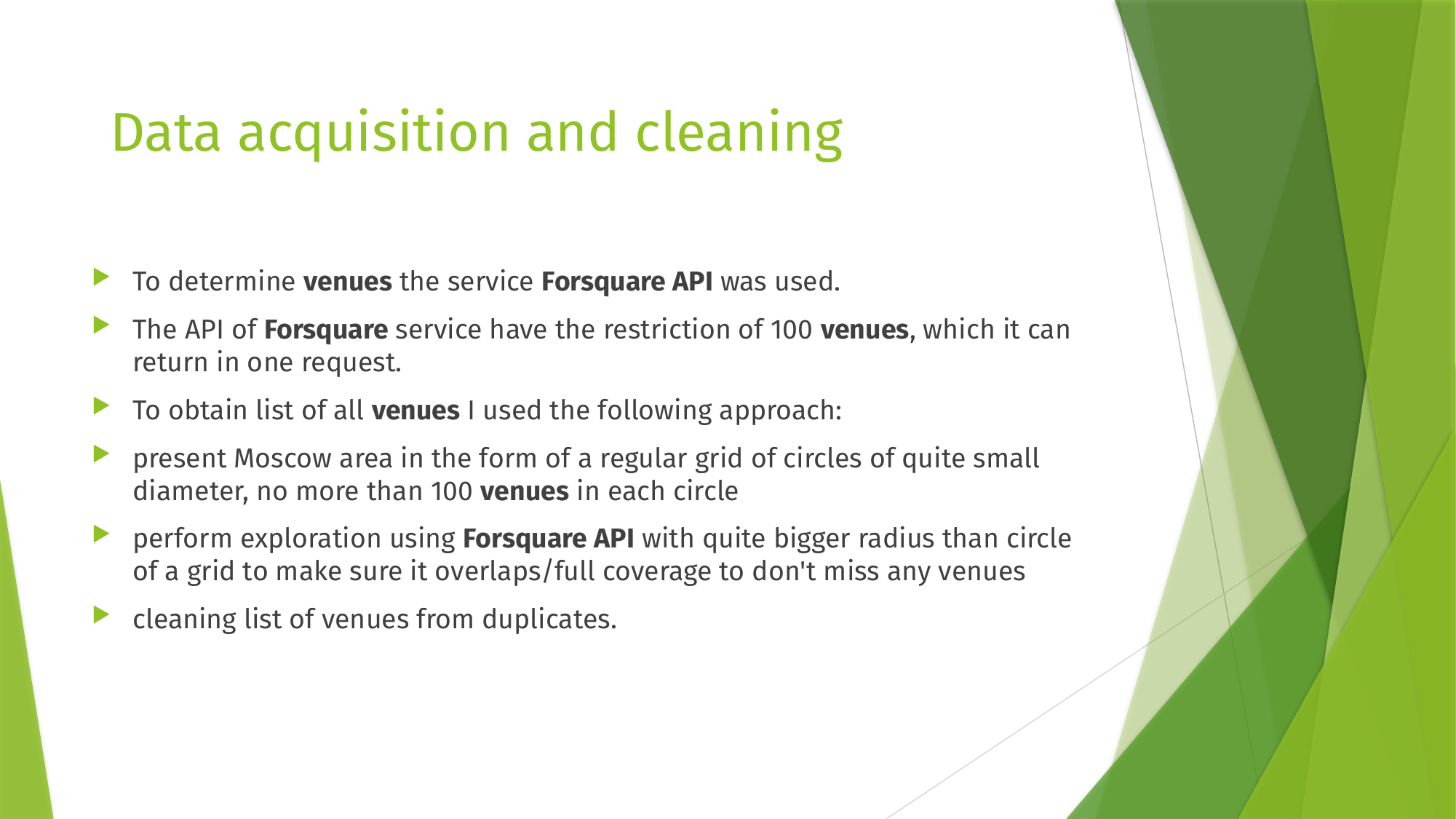

Data acquisition and cleaning
To determine venues the service Forsquare API was used.
The API of Forsquare service have the restriction of 100 venues, which it can return in one request.
To obtain list of all venues I used the following approach:
present Moscow area in the form of a regular grid of circles of quite small diameter, no more than 100 venues in each circle
perform exploration using Forsquare API with quite bigger radius than circle of a grid to make sure it overlaps/full coverage to don't miss any venues
cleaning list of venues from duplicates.